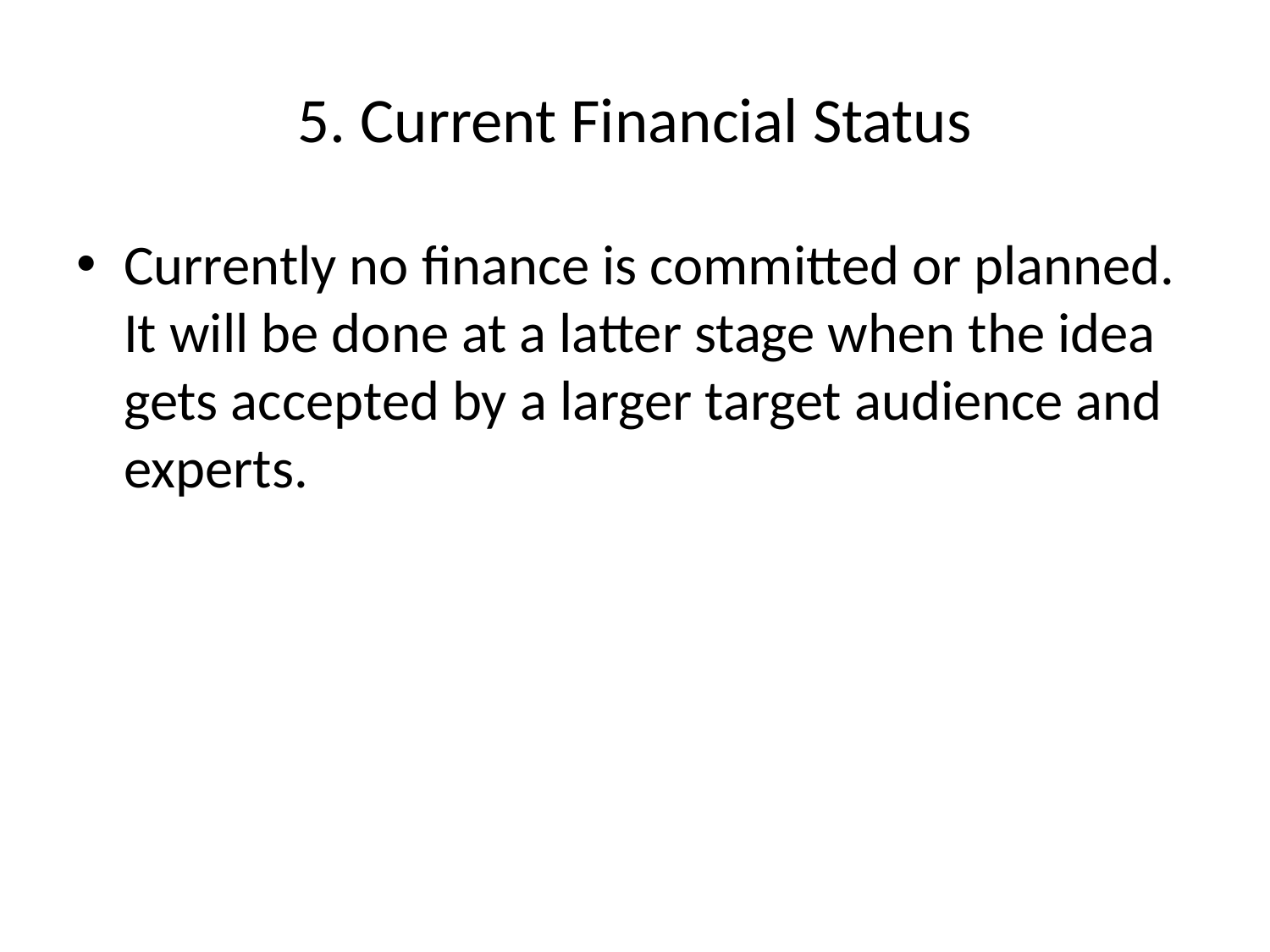

# 5. Current Financial Status
Currently no finance is committed or planned. It will be done at a latter stage when the idea gets accepted by a larger target audience and experts.